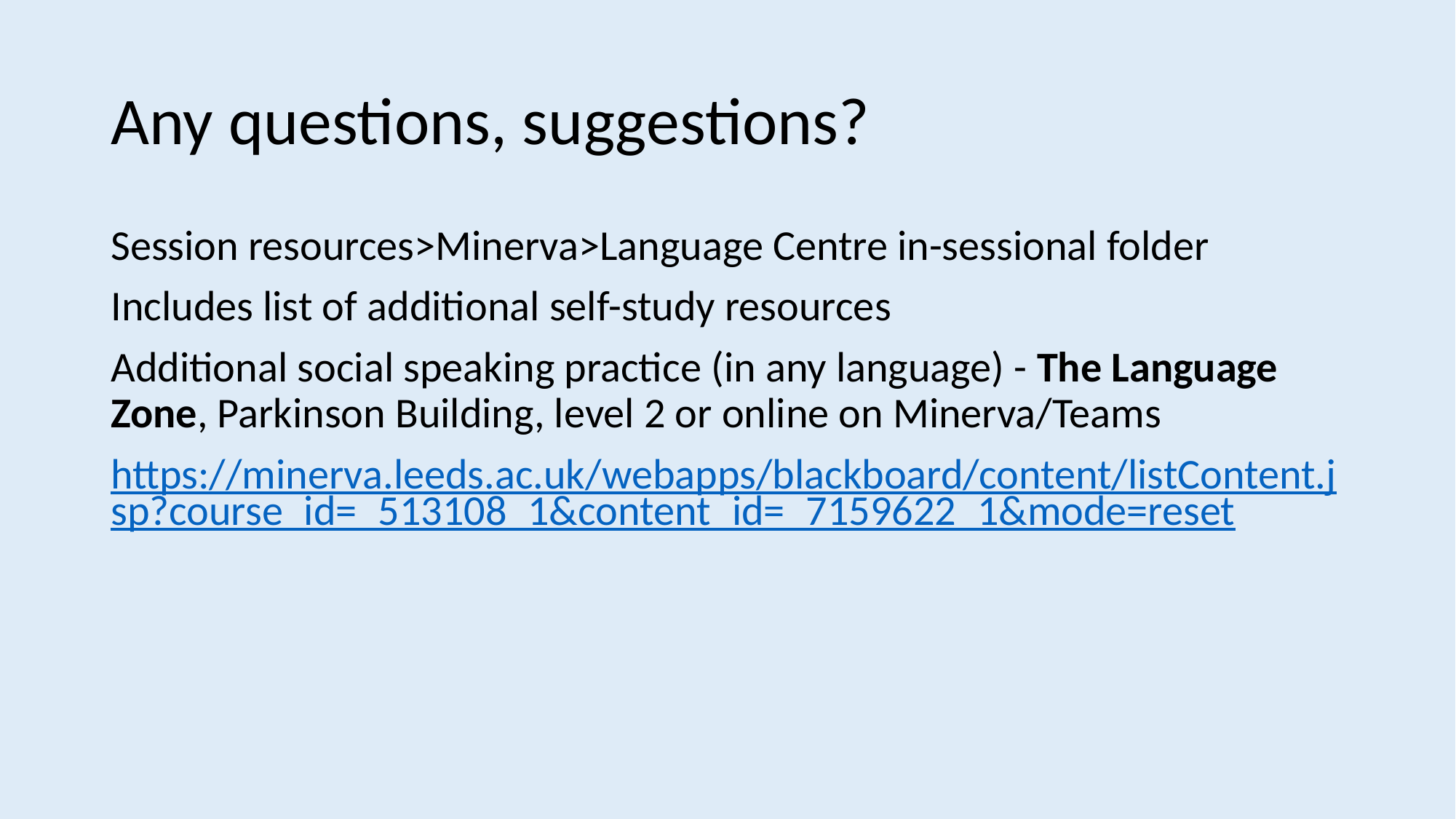

# Any questions, suggestions?
Session resources>Minerva>Language Centre in-sessional folder
Includes list of additional self-study resources
Additional social speaking practice (in any language) - The Language Zone, Parkinson Building, level 2 or online on Minerva/Teams
https://minerva.leeds.ac.uk/webapps/blackboard/content/listContent.jsp?course_id=_513108_1&content_id=_7159622_1&mode=reset